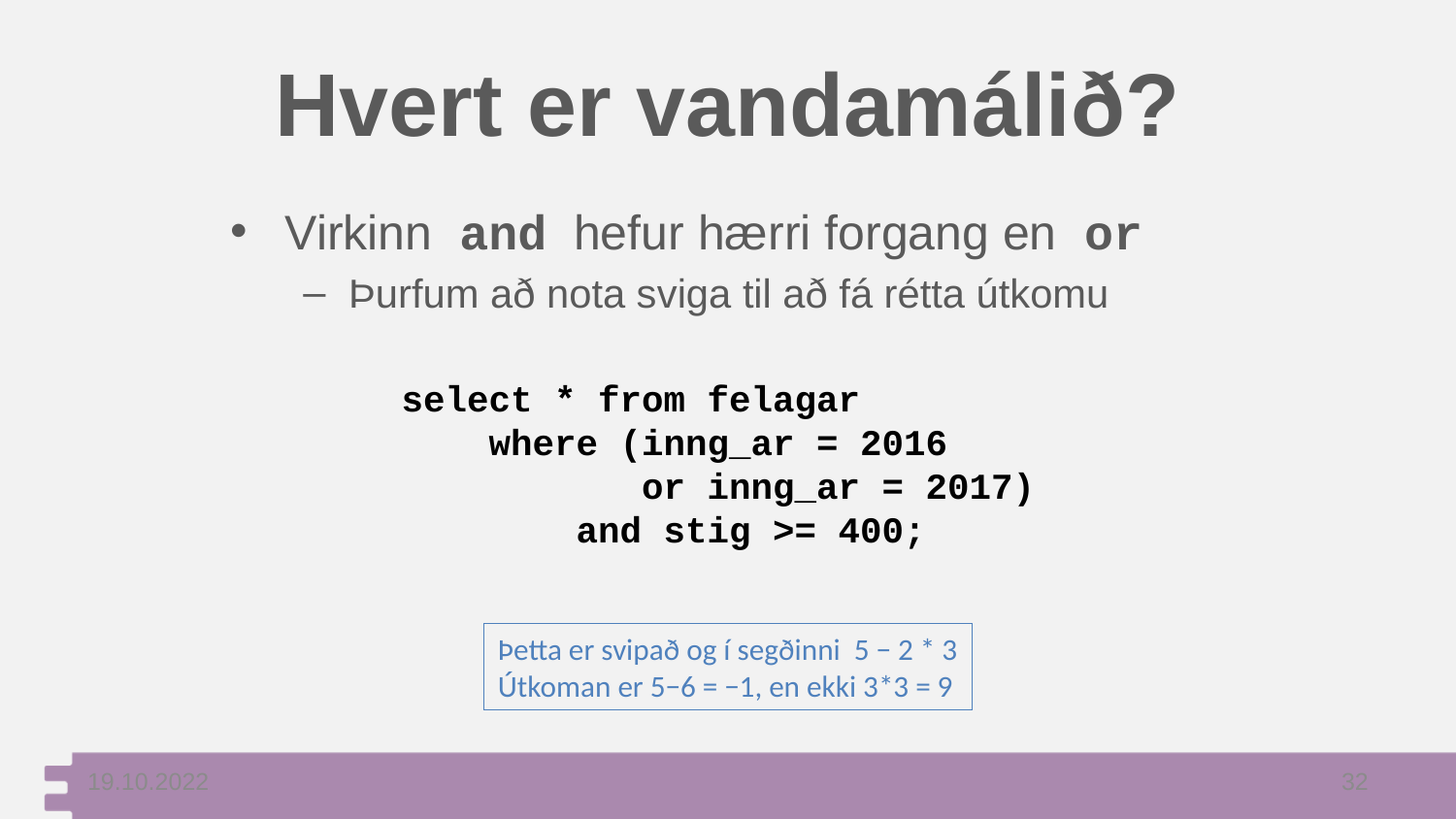

# Hvert er vandamálið?
Virkinn  and  hefur hærri forgang en  or
Þurfum að nota sviga til að fá rétta útkomu
select * from felagar
    where (inng_ar = 2016
           or inng_ar = 2017)
        and stig >= 400;
Þetta er svipað og í segðinni  5 − 2 * 3
Útkoman er 5−6 = −1, en ekki 3*3 = 9
19.10.2022
32